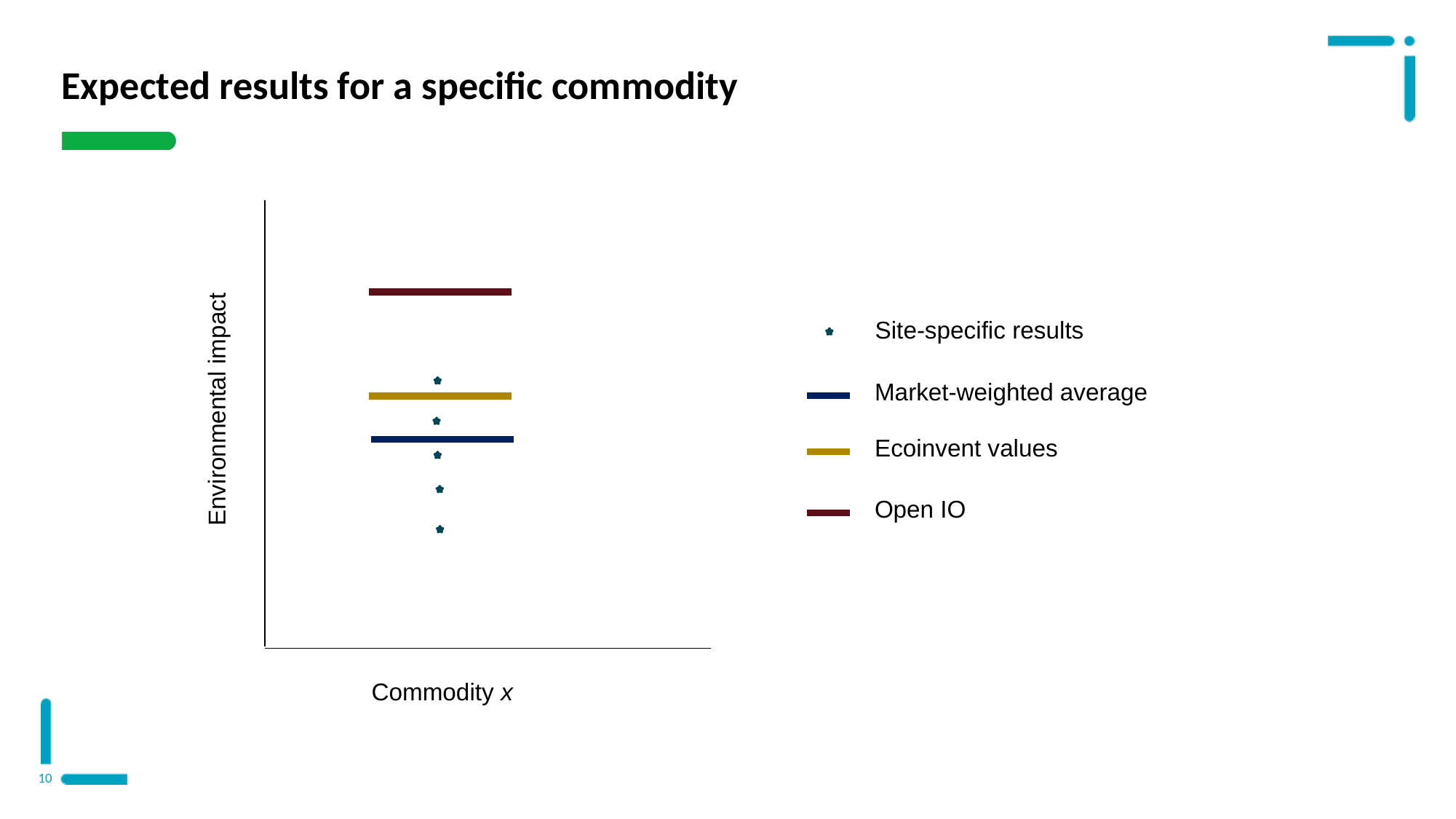

# Expected results for a specific commodity
Site-specific results

Market-weighted average

Environmental impact

Ecoinvent values

Open IO

Commodity x
10